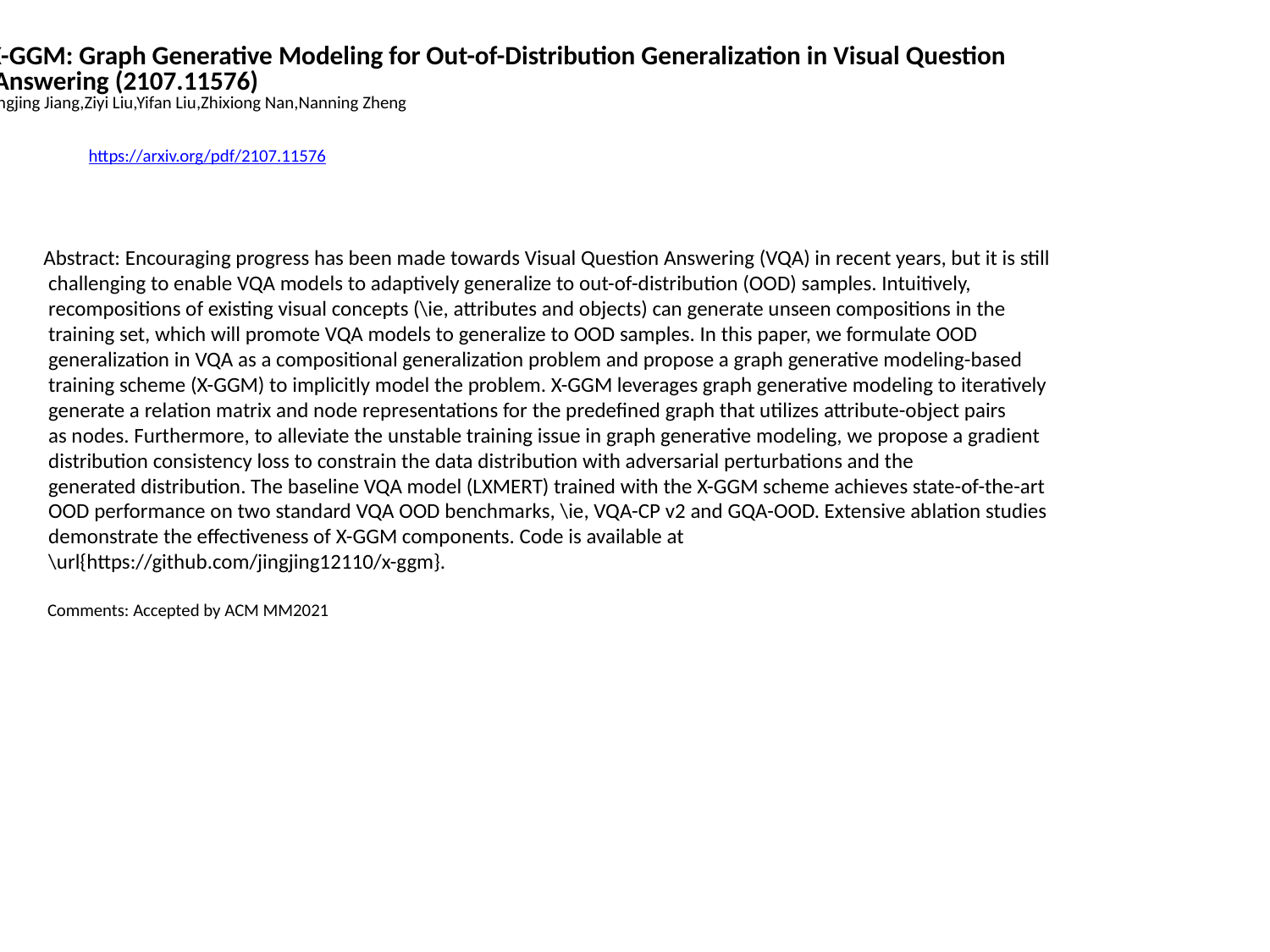

X-GGM: Graph Generative Modeling for Out-of-Distribution Generalization in Visual Question
 Answering (2107.11576)
Jingjing Jiang,Ziyi Liu,Yifan Liu,Zhixiong Nan,Nanning Zheng

https://arxiv.org/pdf/2107.11576

Abstract: Encouraging progress has been made towards Visual Question Answering (VQA) in recent years, but it is still
 challenging to enable VQA models to adaptively generalize to out-of-distribution (OOD) samples. Intuitively,
 recompositions of existing visual concepts (\ie, attributes and objects) can generate unseen compositions in the
 training set, which will promote VQA models to generalize to OOD samples. In this paper, we formulate OOD
 generalization in VQA as a compositional generalization problem and propose a graph generative modeling-based
 training scheme (X-GGM) to implicitly model the problem. X-GGM leverages graph generative modeling to iteratively
 generate a relation matrix and node representations for the predefined graph that utilizes attribute-object pairs
 as nodes. Furthermore, to alleviate the unstable training issue in graph generative modeling, we propose a gradient
 distribution consistency loss to constrain the data distribution with adversarial perturbations and the
 generated distribution. The baseline VQA model (LXMERT) trained with the X-GGM scheme achieves state-of-the-art
 OOD performance on two standard VQA OOD benchmarks, \ie, VQA-CP v2 and GQA-OOD. Extensive ablation studies
 demonstrate the effectiveness of X-GGM components. Code is available at
 \url{https://github.com/jingjing12110/x-ggm}.
 Comments: Accepted by ACM MM2021